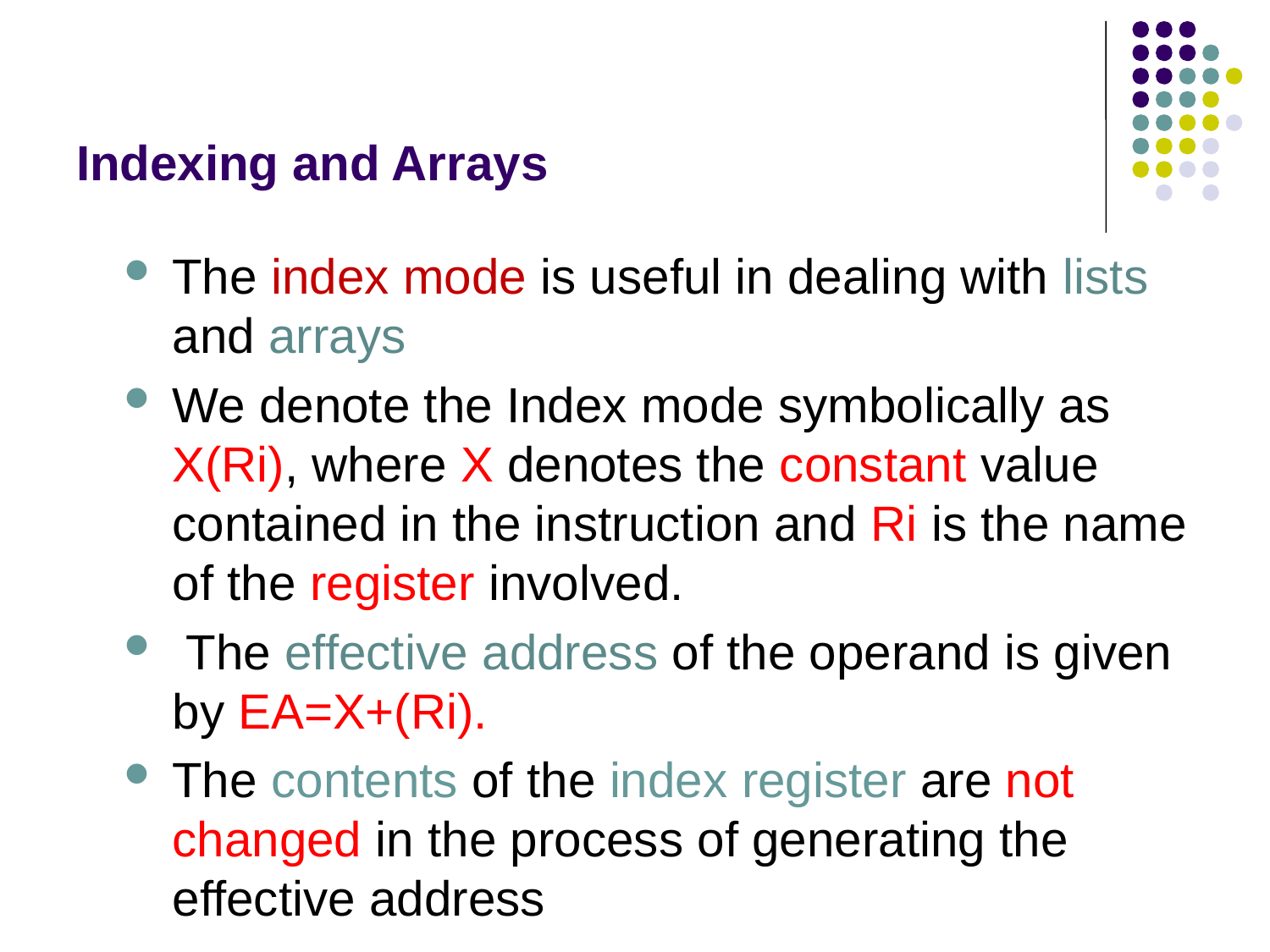

# Indexing and Arrays
The index mode is useful in dealing with lists and arrays
We denote the Index mode symbolically as X(Ri), where X denotes the constant value contained in the instruction and Ri is the name of the register involved.
 The effective address of the operand is given by EA=X+(Ri).
The contents of the index register are not changed in the process of generating the effective address